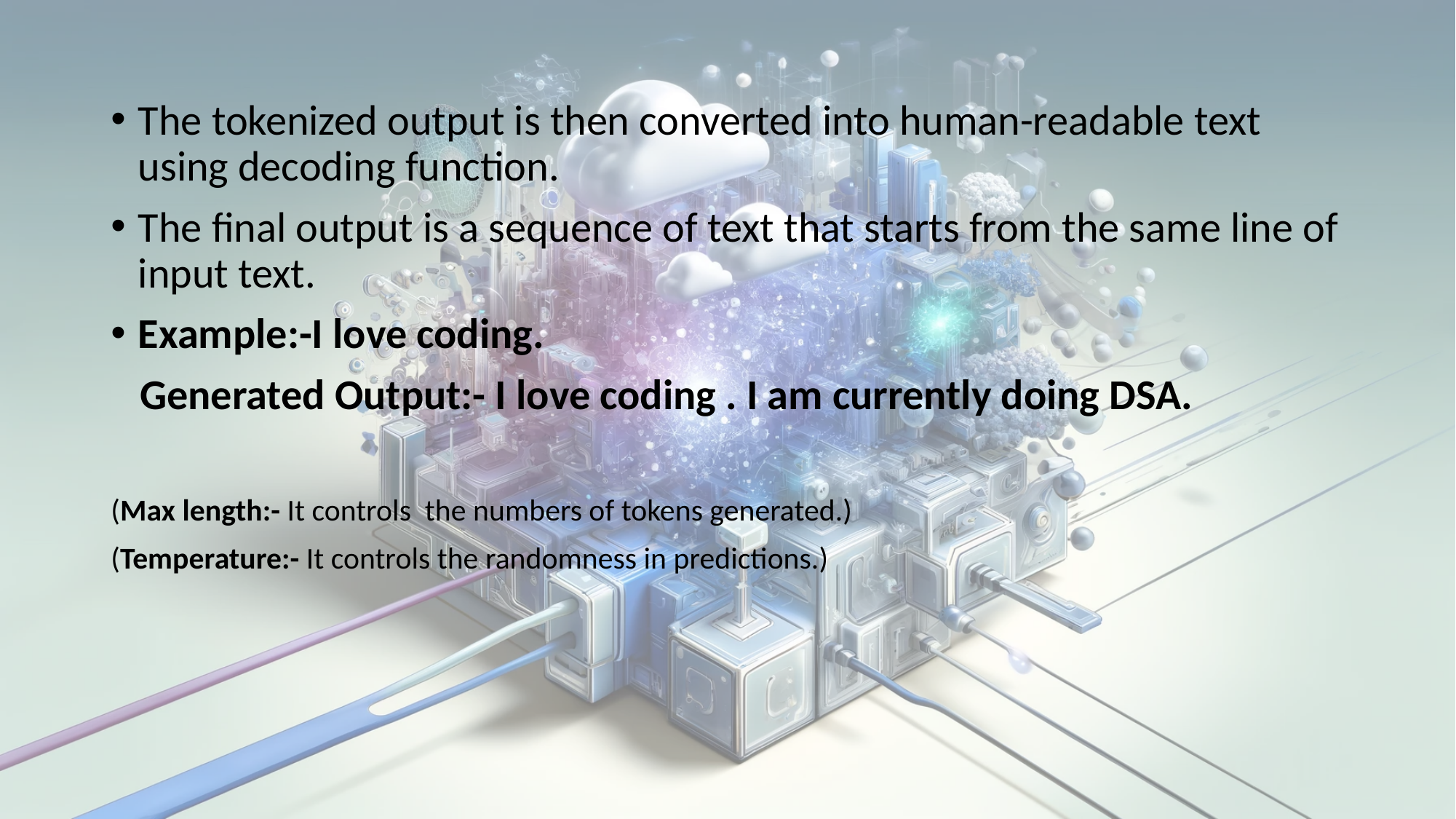

The tokenized output is then converted into human-readable text using decoding function.
The final output is a sequence of text that starts from the same line of input text.
Example:-I love coding.
   Generated Output:- I love coding . I am currently doing DSA.

(Max length:- It controls  the numbers of tokens generated.)
(Temperature:- It controls the randomness in predictions.)